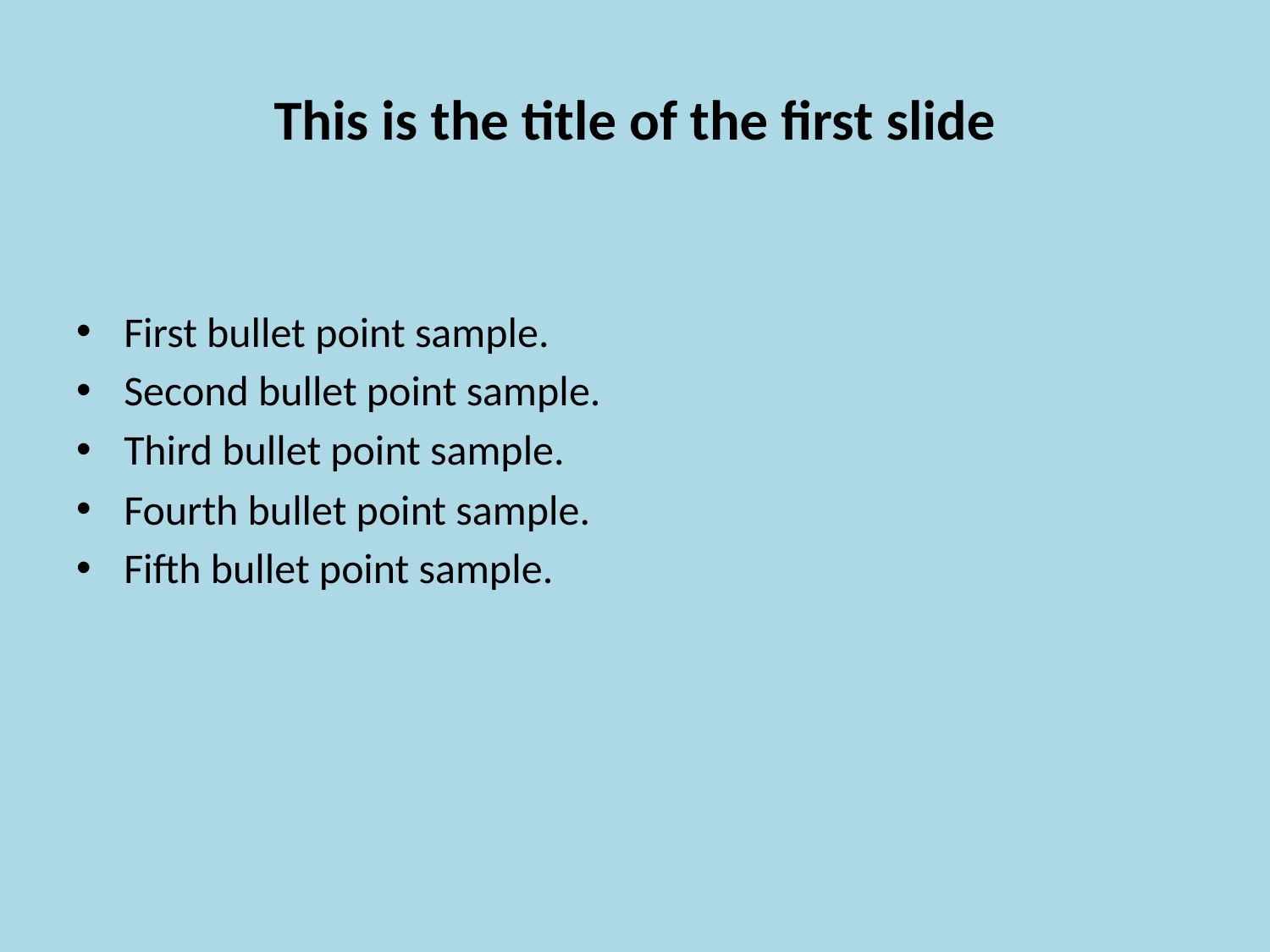

# This is the title of the first slide

First bullet point sample.
Second bullet point sample.
Third bullet point sample.
Fourth bullet point sample.
Fifth bullet point sample.